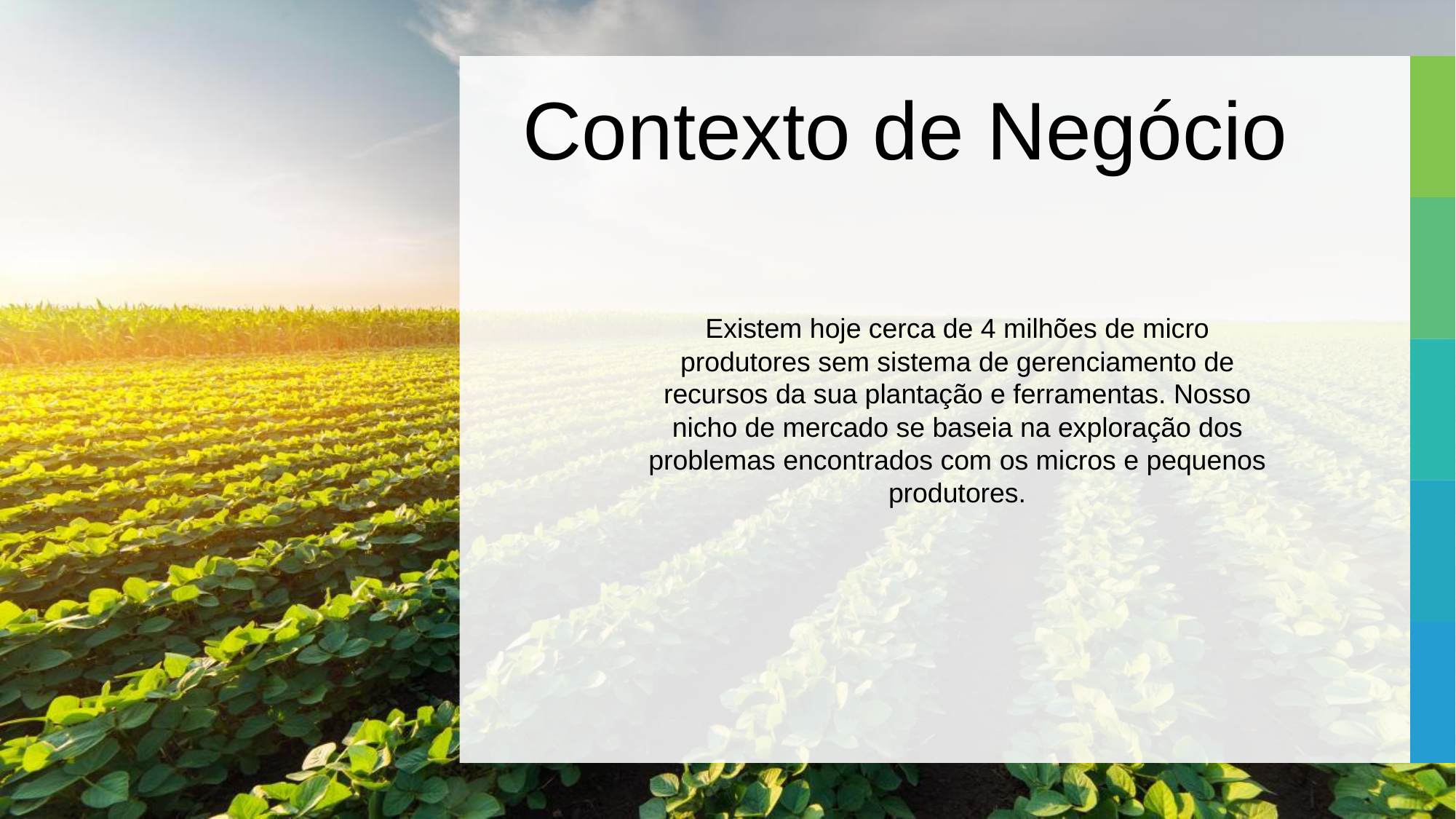

Existem hoje cerca de 4 milhões de micro
produtores sem sistema de gerenciamento de
recursos da sua plantação e ferramentas. Nosso
nicho de mercado se baseia na exploração dos
problemas encontrados com os micros e pequenos
produtores.
Contexto de Negócio